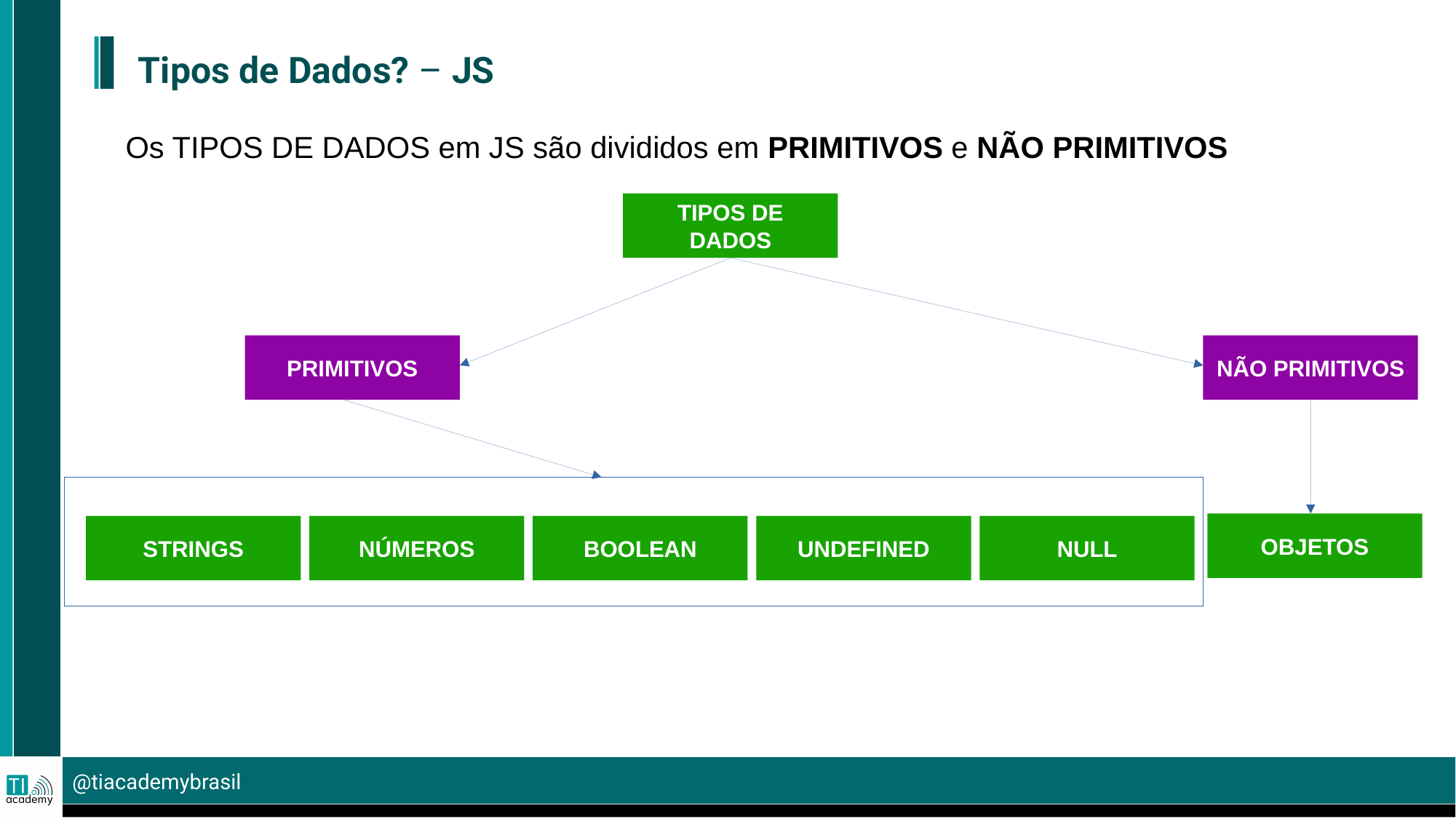

Tipos de Dados? – JS

Os TIPOS DE DADOS em JS são divididos em PRIMITIVOS e NÃO PRIMITIVOS
TIPOS DE DADOS

PRIMITIVOS
NÃO PRIMITIVOS

OBJETOS
STRINGS
NÚMEROS
BOOLEAN
UNDEFINED
NULL